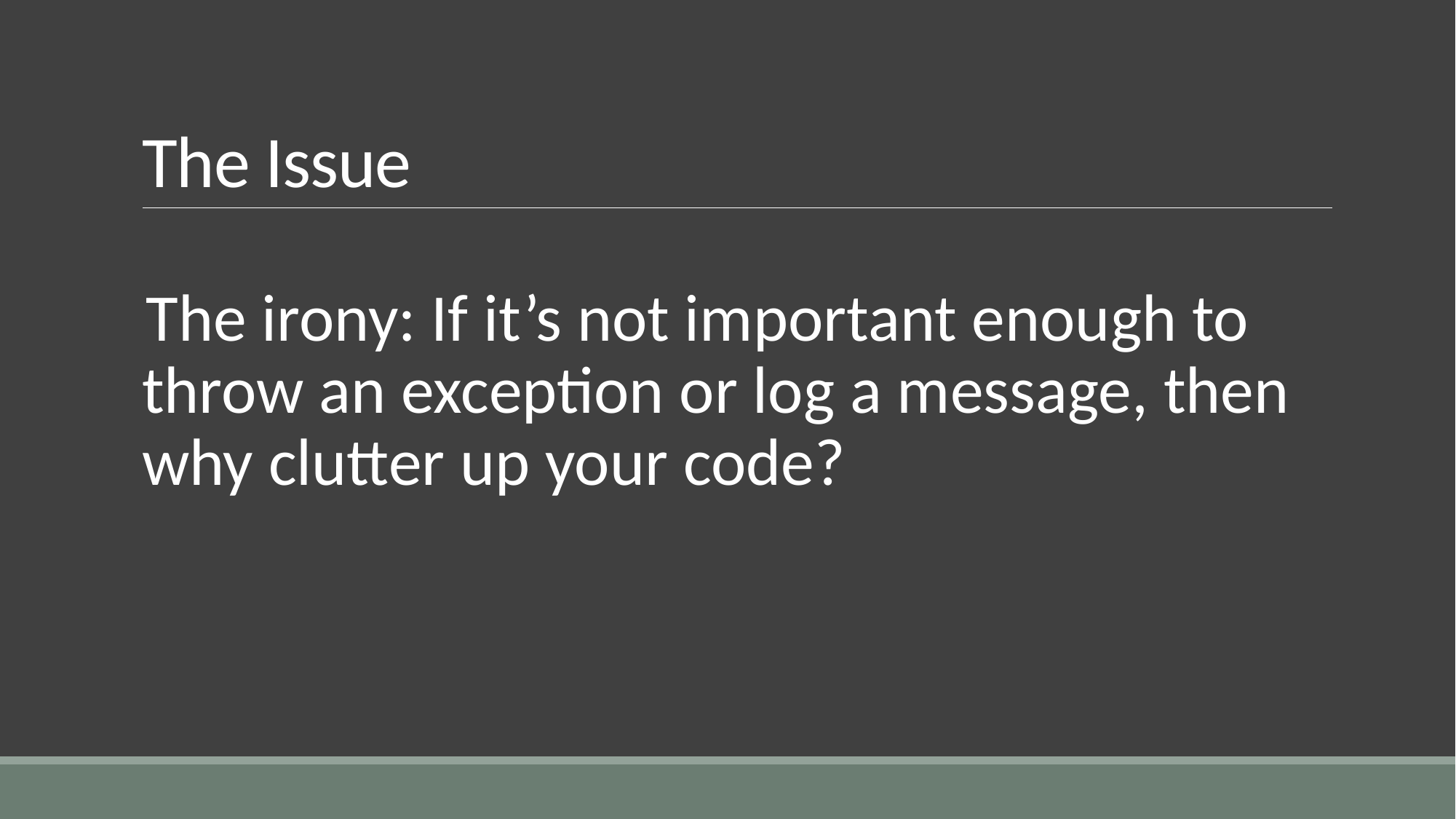

# The Issue

The irony: If it’s not important enough to throw an exception or log a message, then why clutter up your code?